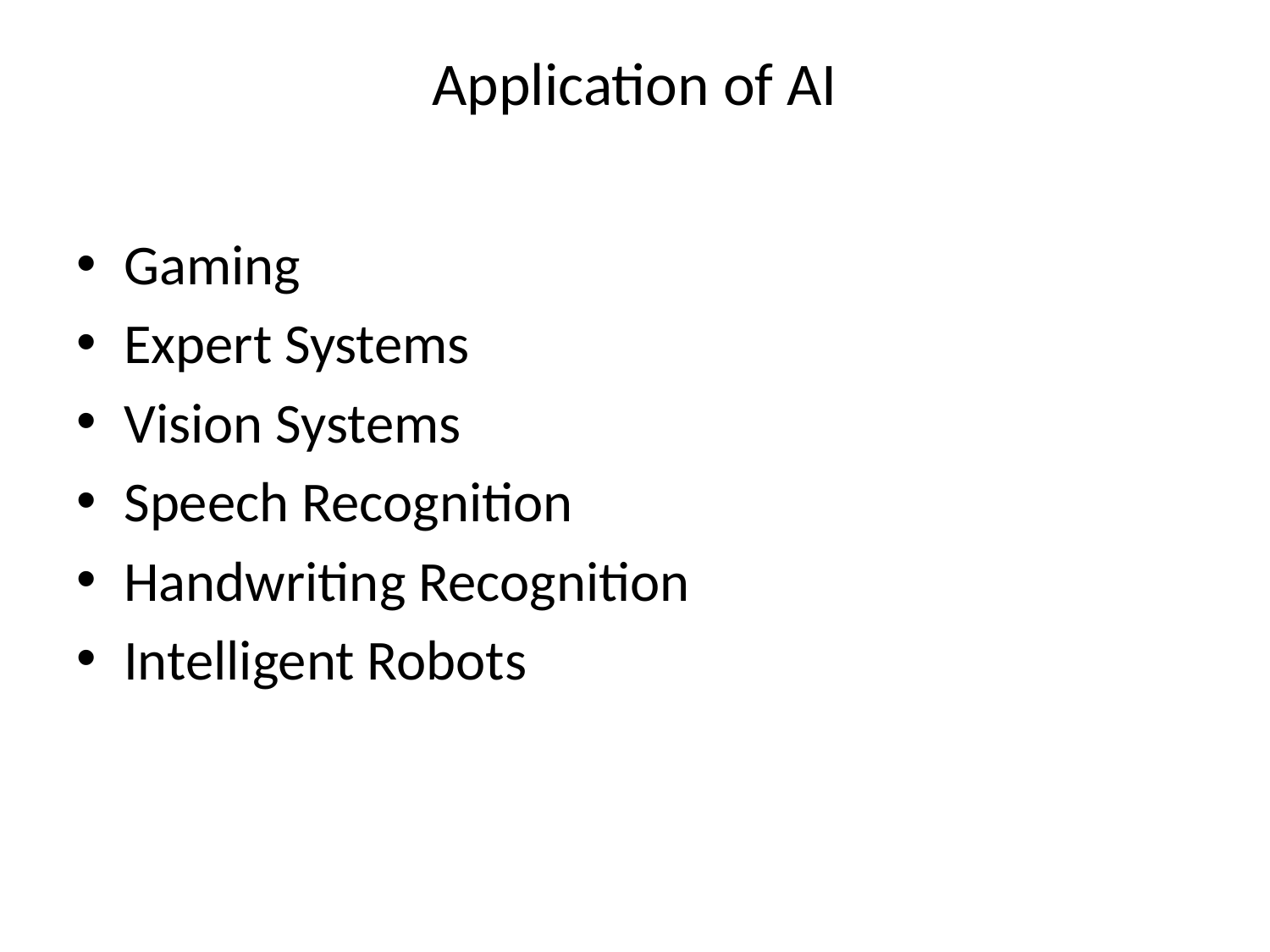

# Application of AI
Gaming
Expert Systems
Vision Systems
Speech Recognition
Handwriting Recognition
Intelligent Robots